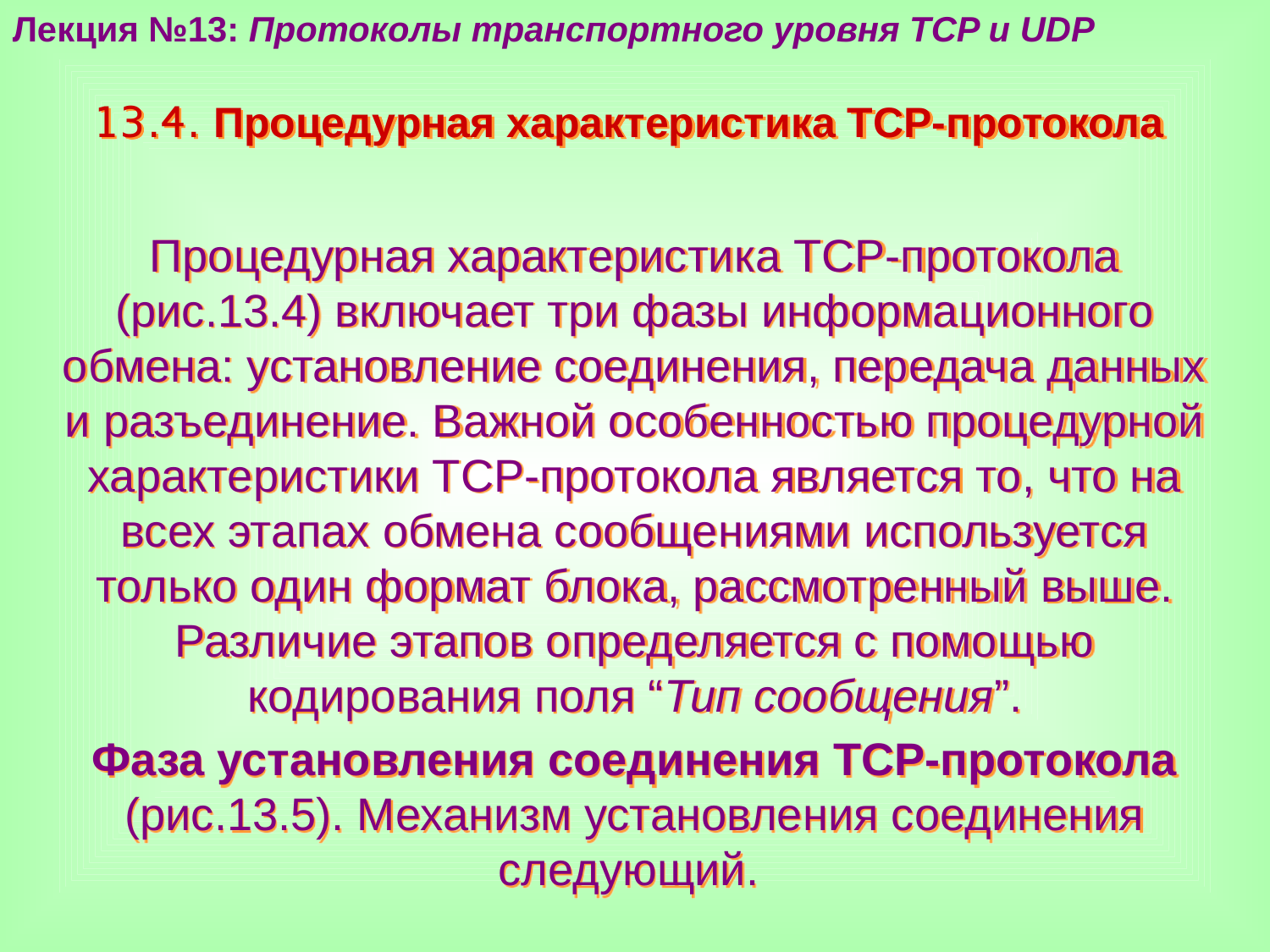

Лекция №13: Протоколы транспортного уровня TCP и UDP
13.4. Процедурная характеристика ТСР-протокола
Процедурная характеристика ТСР-протокола (рис.13.4) включает три фазы информационного обмена: установление соединения, передача данных и разъединение. Важной особенностью процедурной характеристики ТСР-протокола является то, что на всех этапах обмена сообщениями используется только один формат блока, рассмотренный выше. Различие этапов определяется с помощью кодирования поля “Тип сообщения”.
Фаза установления соединения ТСР-протокола (рис.13.5). Механизм установления соединения следующий.